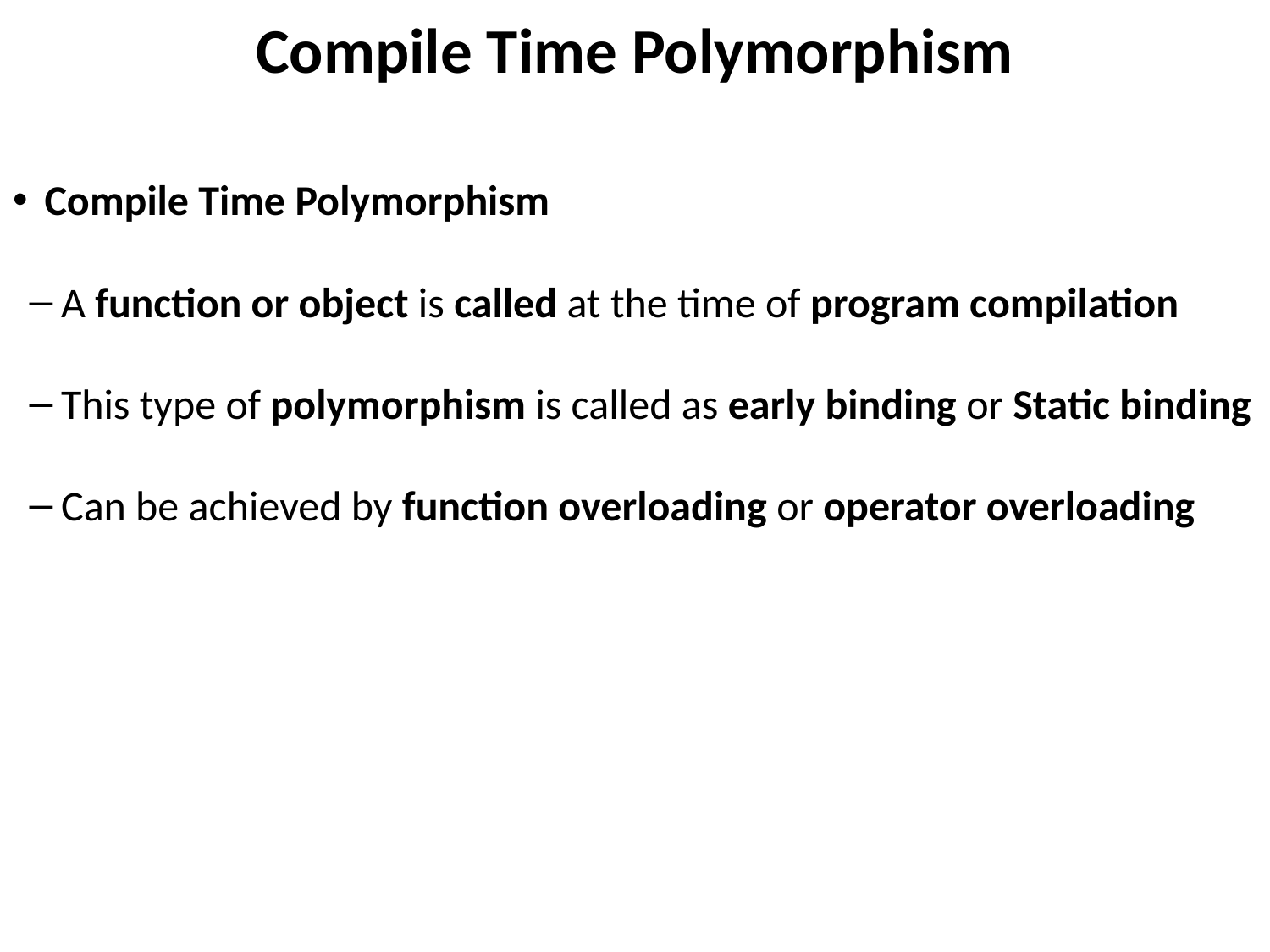

# Compile Time Polymorphism
Compile Time Polymorphism
A function or object is called at the time of program compilation
This type of polymorphism is called as early binding or Static binding
Can be achieved by function overloading or operator overloading